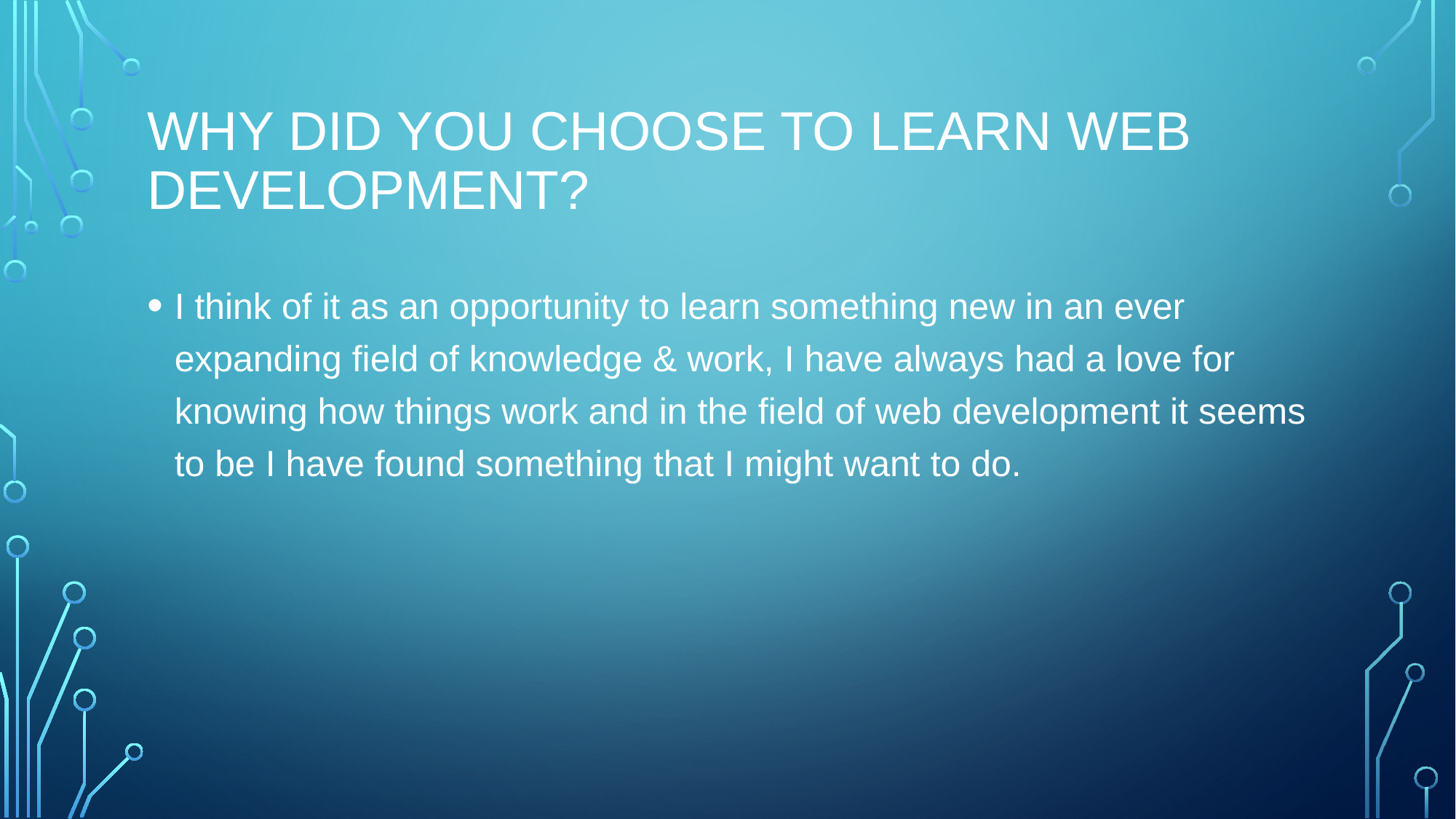

# Why did you choose to learn web development?
I think of it as an opportunity to learn something new in an ever expanding field of knowledge & work, I have always had a love for knowing how things work and in the field of web development it seems to be I have found something that I might want to do.